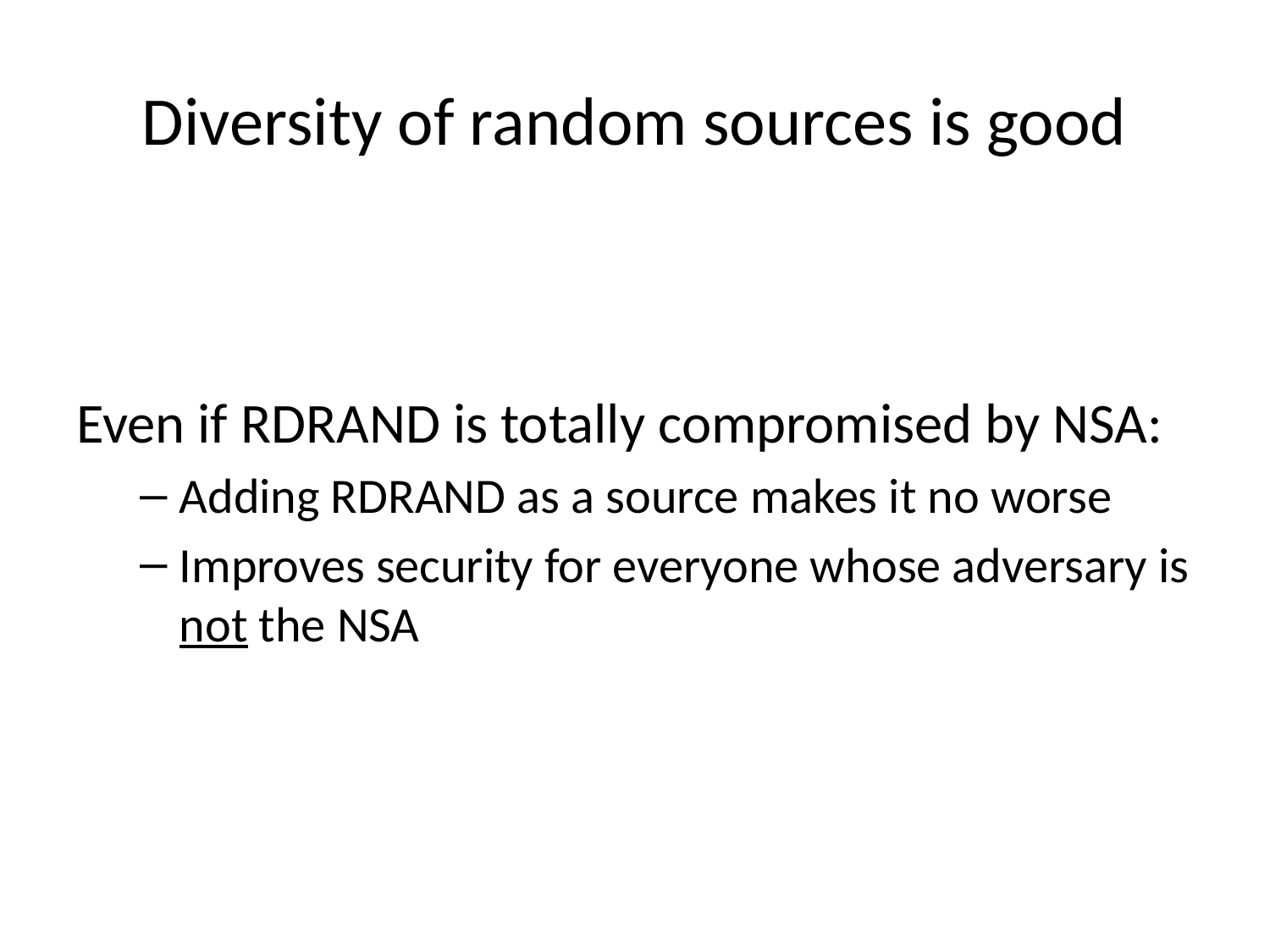

# Diversity of random sources is good

Even if RDRAND is totally compromised by NSA:
Adding RDRAND as a source makes it no worse
Improves security for everyone whose adversary is not the NSA